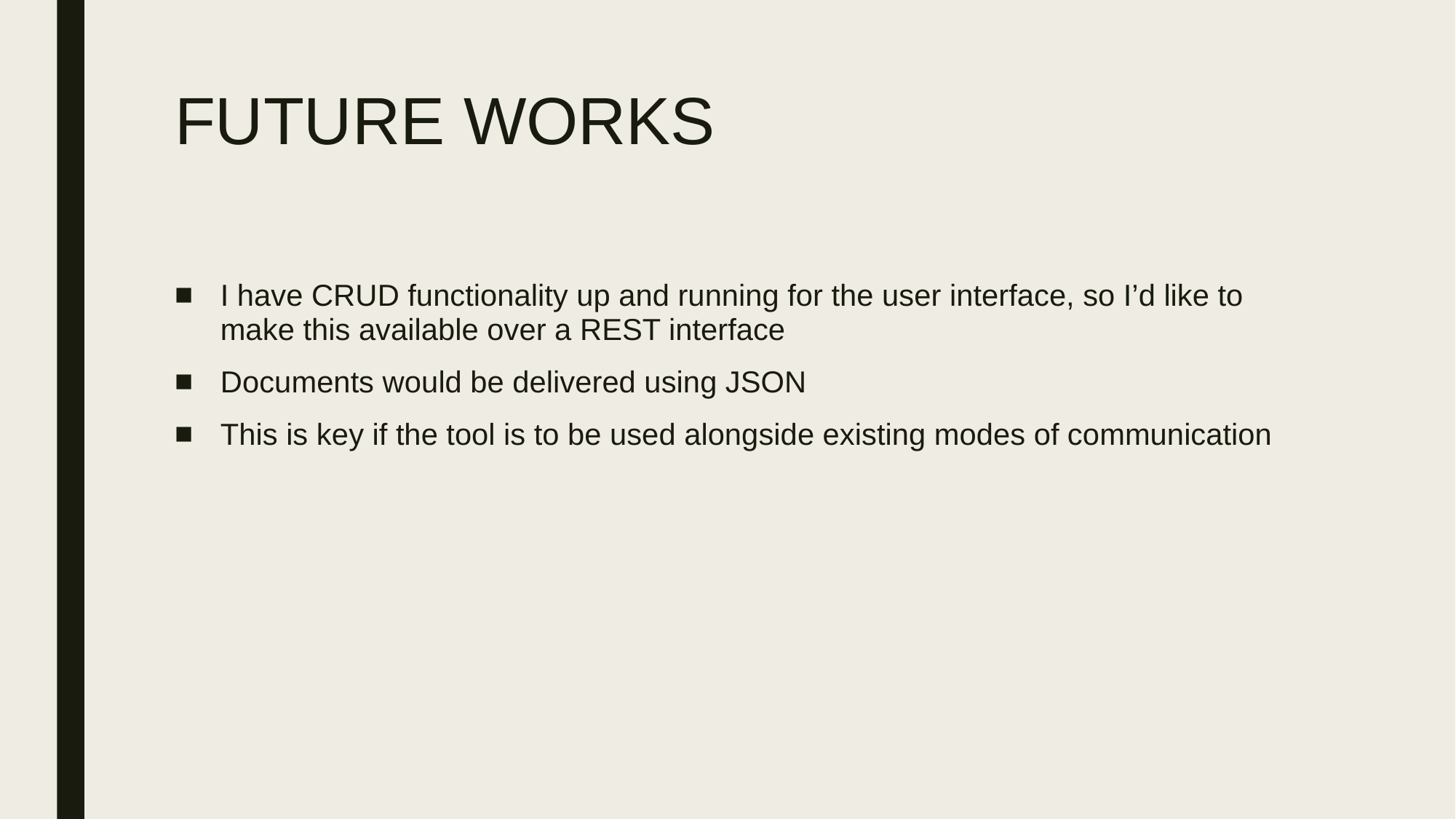

# FUTURE WORKS
I have CRUD functionality up and running for the user interface, so I’d like to make this available over a REST interface
Documents would be delivered using JSON
This is key if the tool is to be used alongside existing modes of communication